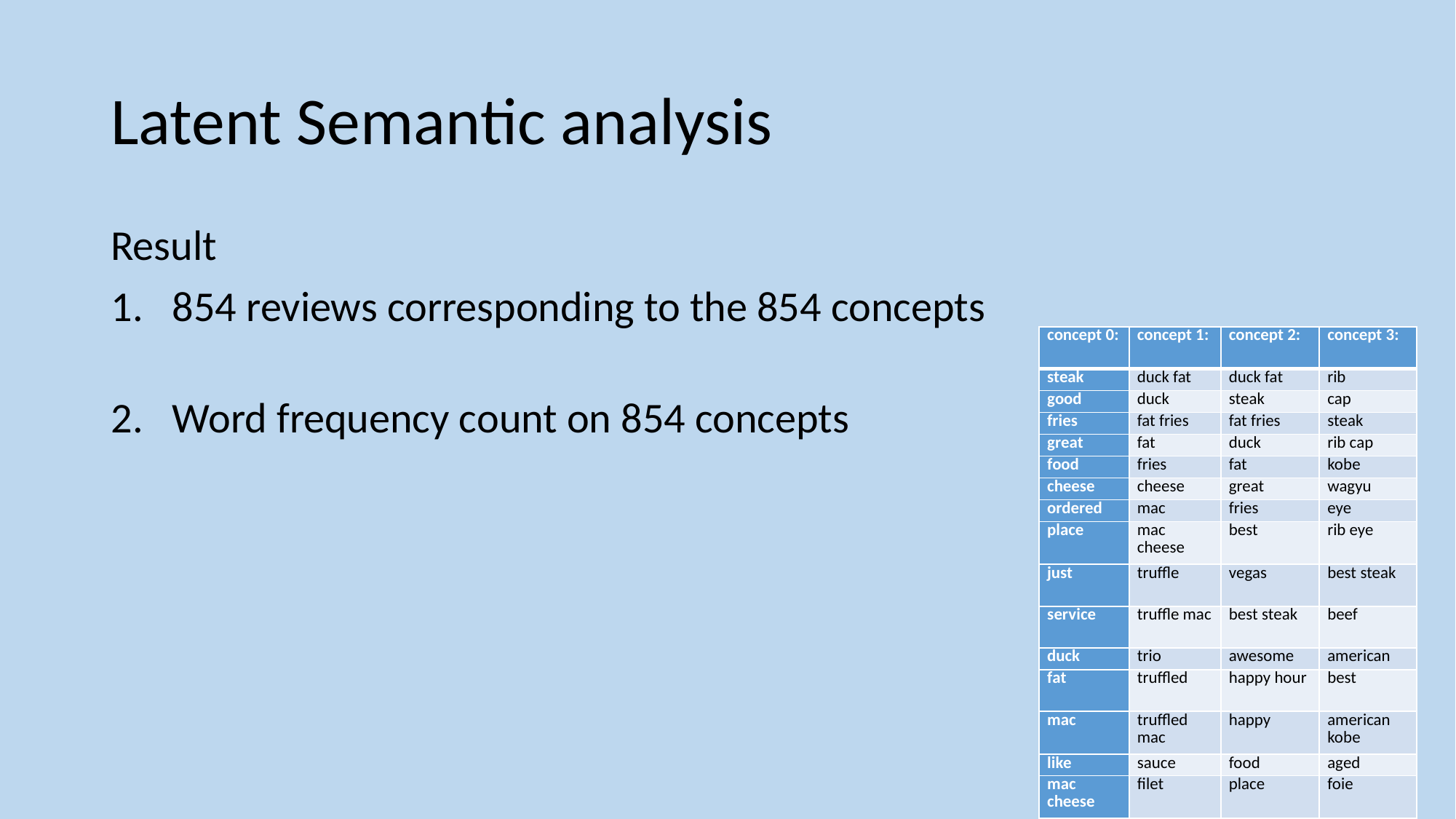

# Latent Semantic analysis
Result
854 reviews corresponding to the 854 concepts

Word frequency count on 854 concepts

| concept 0: | concept 1: | concept 2: | concept 3: |
| --- | --- | --- | --- |
| steak | duck fat | duck fat | rib |
| good | duck | steak | cap |
| fries | fat fries | fat fries | steak |
| great | fat | duck | rib cap |
| food | fries | fat | kobe |
| cheese | cheese | great | wagyu |
| ordered | mac | fries | eye |
| place | mac cheese | best | rib eye |
| just | truffle | vegas | best steak |
| service | truffle mac | best steak | beef |
| duck | trio | awesome | american |
| fat | truffled | happy hour | best |
| mac | truffled mac | happy | american kobe |
| like | sauce | food | aged |
| mac cheese | filet | place | foie |